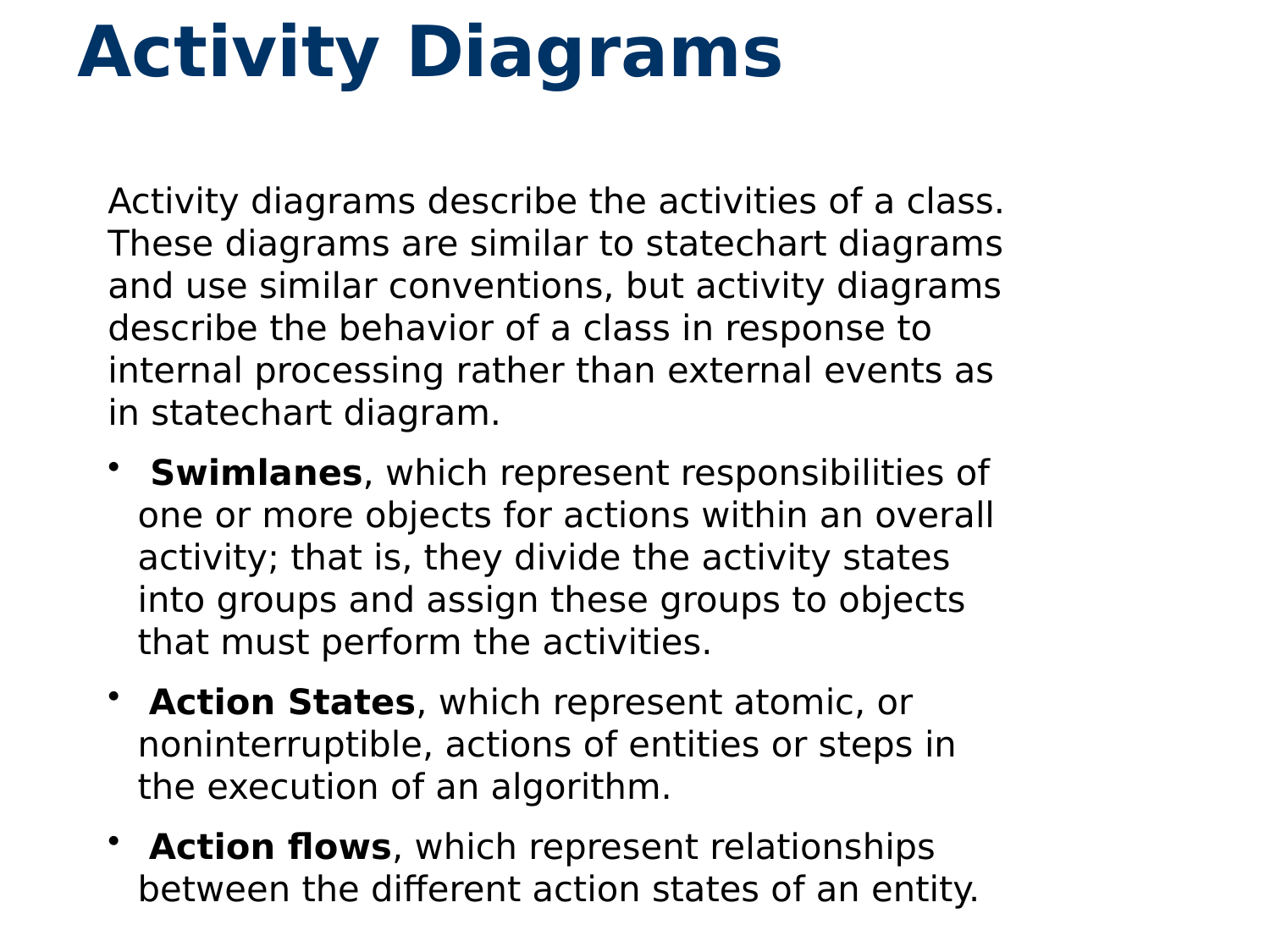

Activity Diagrams

Activity diagrams describe the activities of a class. These diagrams are similar to statechart diagrams and use similar conventions, but activity diagrams describe the behavior of a class in response to internal processing rather than external events as in statechart diagram.
 Swimlanes, which represent responsibilities of one or more objects for actions within an overall activity; that is, they divide the activity states into groups and assign these groups to objects that must perform the activities.
 Action States, which represent atomic, or noninterruptible, actions of entities or steps in the execution of an algorithm.
 Action flows, which represent relationships between the different action states of an entity.